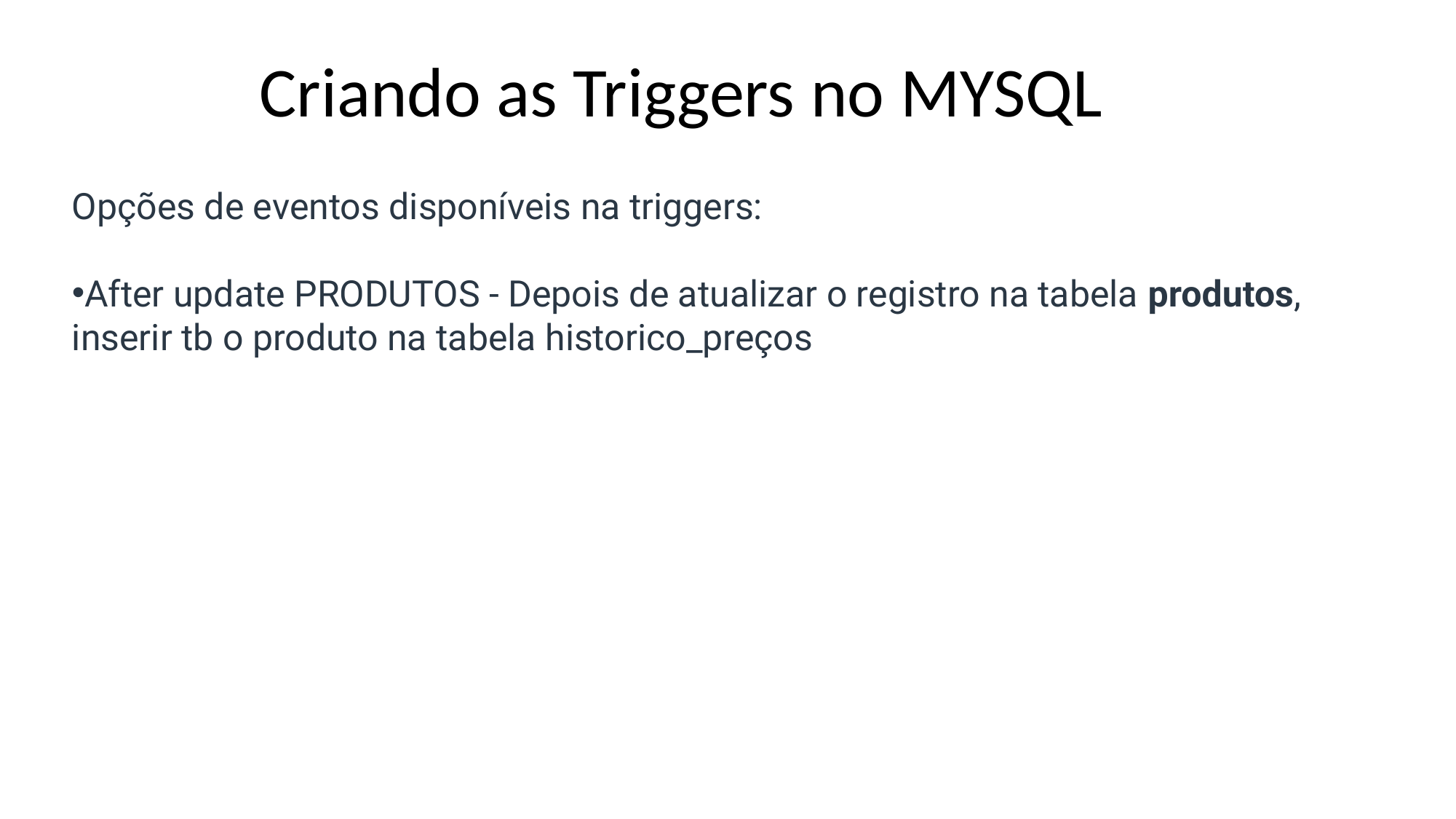

# Criando as Triggers no MYSQL
Opções de eventos disponíveis na triggers:

After update PRODUTOS - Depois de atualizar o registro na tabela produtos, inserir tb o produto na tabela historico_preços